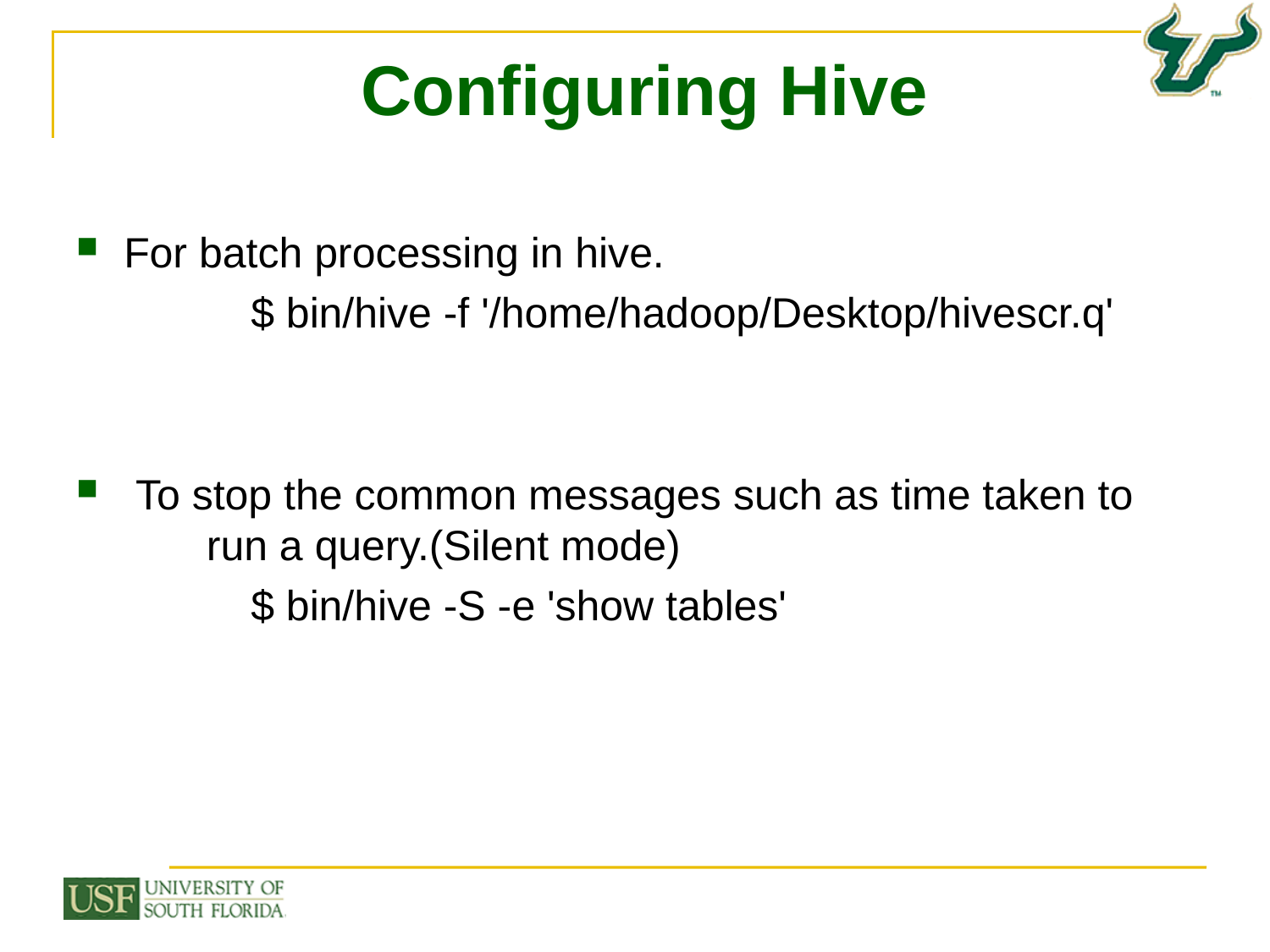

# Configuring Hive

For batch processing in hive.
		$ bin/hive -f '/home/hadoop/Desktop/hivescr.q'

 To stop the common messages such as time taken to             run a query.(Silent mode)
		$ bin/hive -S -e 'show tables'